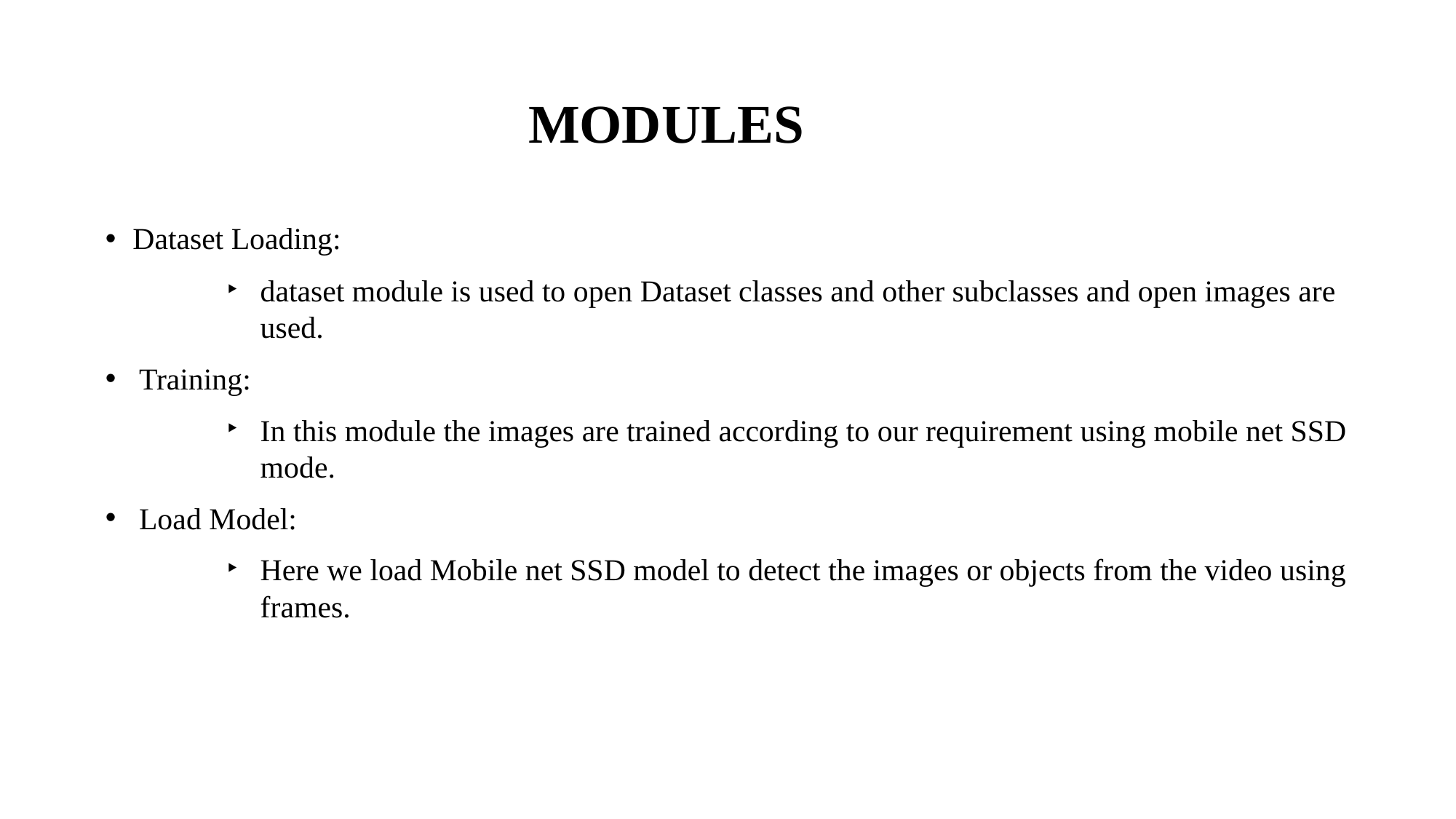

# MODULES
Dataset Loading:
dataset module is used to open Dataset classes and other subclasses and open images are used.
Training:
In this module the images are trained according to our requirement using mobile net SSD mode.
Load Model:
Here we load Mobile net SSD model to detect the images or objects from the video using frames.